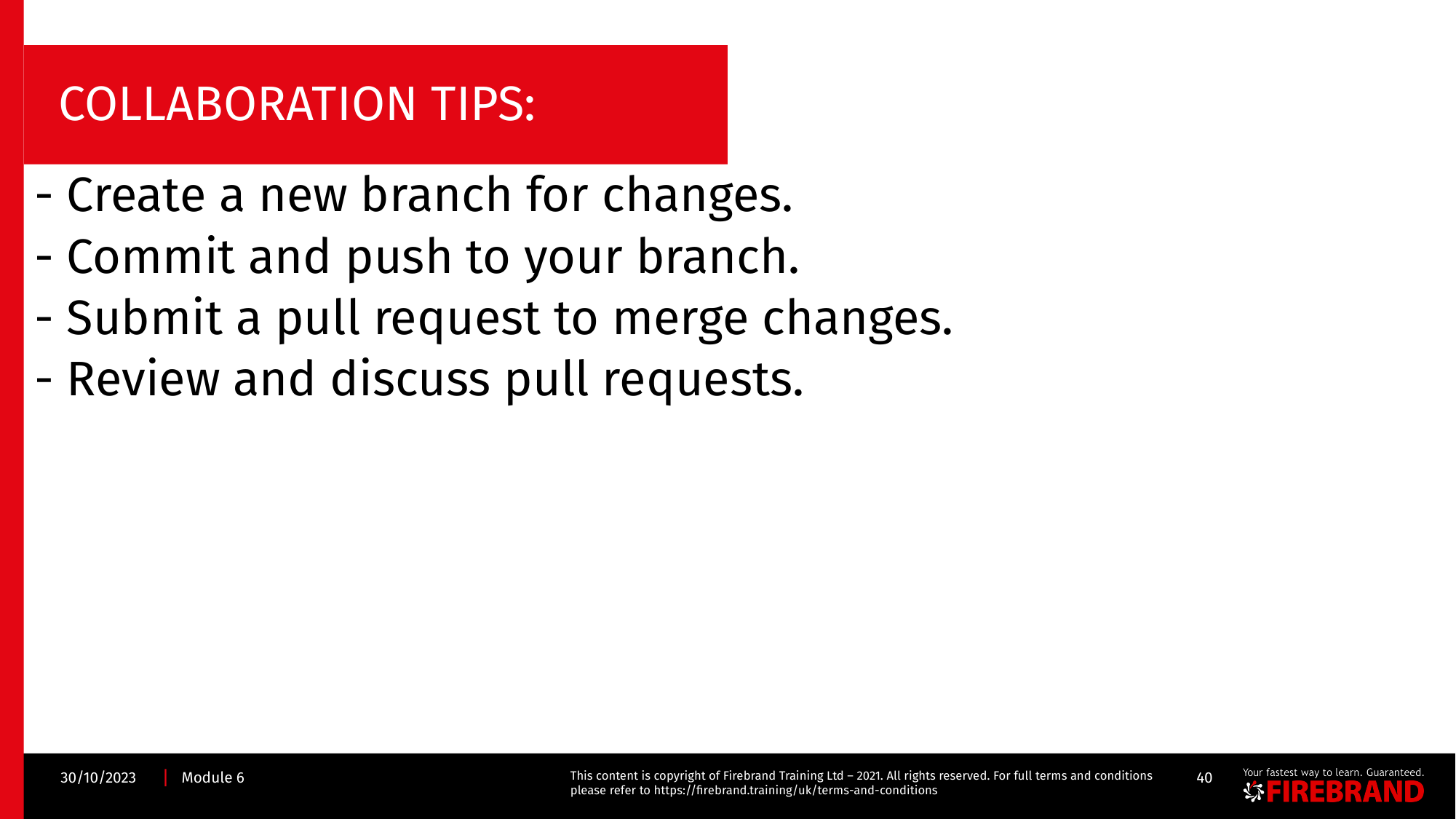

# COLLABORATION TIPS:
- Create a new branch for changes.
- Commit and push to your branch.
- Submit a pull request to merge changes.
- Review and discuss pull requests.
30/10/2023
Module 6
40